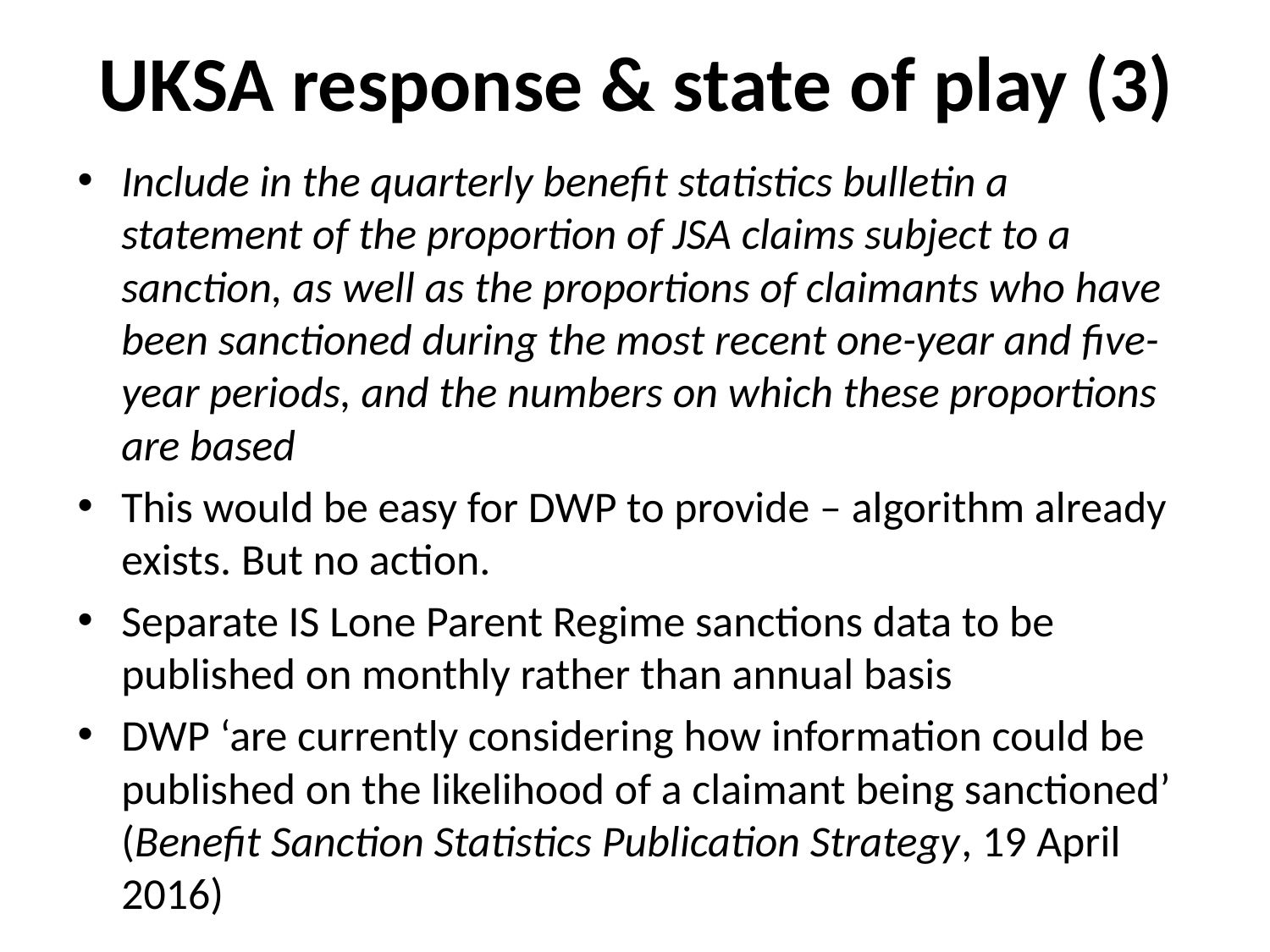

# UKSA response & state of play (3)
Include in the quarterly benefit statistics bulletin a statement of the proportion of JSA claims subject to a sanction, as well as the proportions of claimants who have been sanctioned during the most recent one-year and five-year periods, and the numbers on which these proportions are based
This would be easy for DWP to provide – algorithm already exists. But no action.
Separate IS Lone Parent Regime sanctions data to be published on monthly rather than annual basis
DWP ‘are currently considering how information could be published on the likelihood of a claimant being sanctioned’ (Benefit Sanction Statistics Publication Strategy, 19 April 2016)